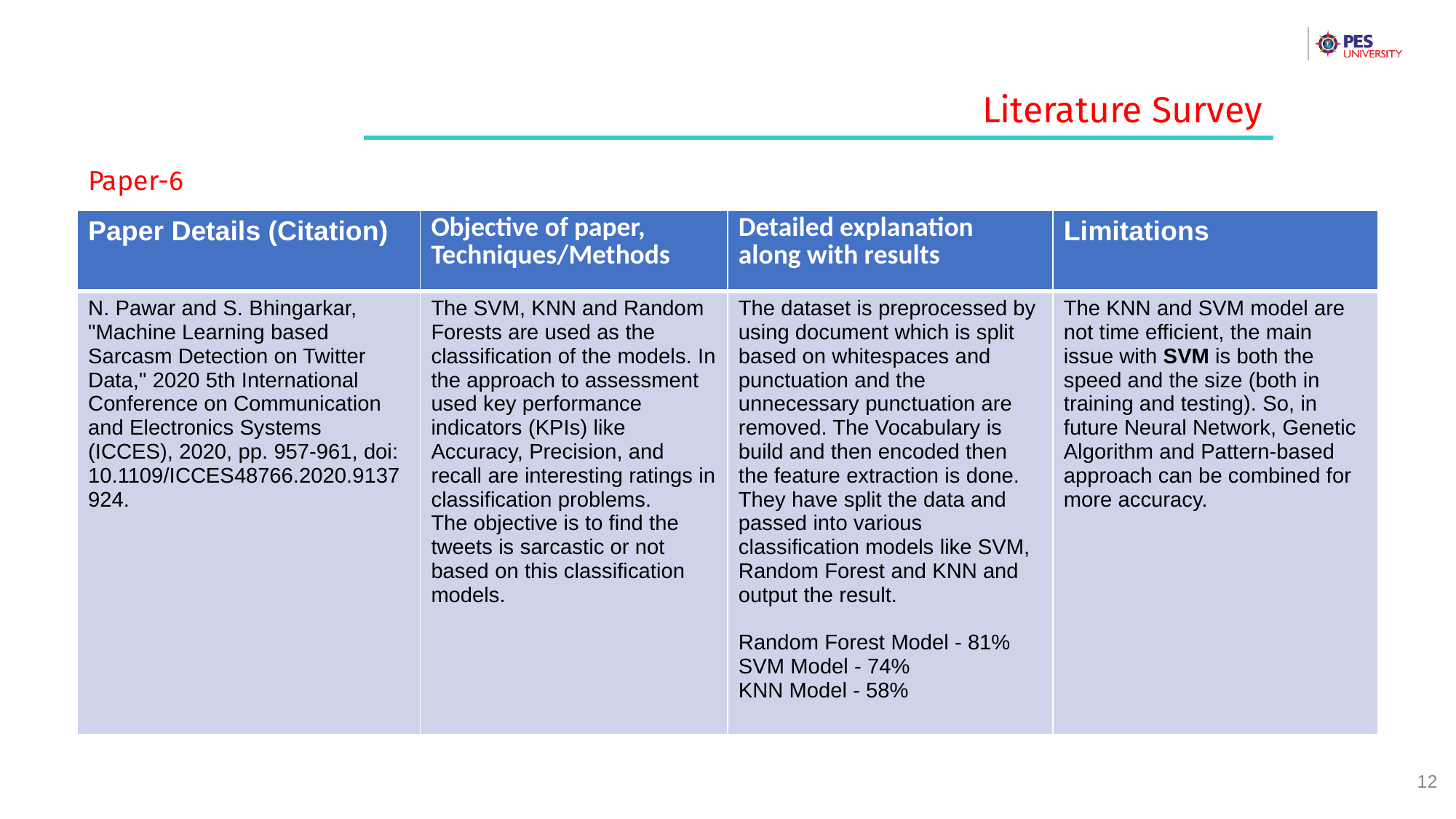

Literature Survey

Paper-6

| Paper Details (Citation) | Objective of paper, Techniques/Methods | Detailed explanation along with results | Limitations |
| --- | --- | --- | --- |
| N. Pawar and S. Bhingarkar, "Machine Learning based Sarcasm Detection on Twitter Data," 2020 5th International Conference on Communication and Electronics Systems (ICCES), 2020, pp. 957-961, doi: 10.1109/ICCES48766.2020.9137924. | The SVM, KNN and Random Forests are used as the classification of the models. In the approach to assessment used key performance indicators (KPIs) like Accuracy, Precision, and recall are interesting ratings in classification problems. The objective is to find the tweets is sarcastic or not based on this classification models. | The dataset is preprocessed by using document which is split based on whitespaces and punctuation and the unnecessary punctuation are removed. The Vocabulary is build and then encoded then the feature extraction is done. They have split the data and passed into various classification models like SVM, Random Forest and KNN and output the result. Random Forest Model - 81% SVM Model - 74% KNN Model - 58% | The KNN and SVM model are not time efficient, the main issue with SVM is both the speed and the size (both in training and testing). So, in future Neural Network, Genetic Algorithm and Pattern-based approach can be combined for more accuracy. |
12